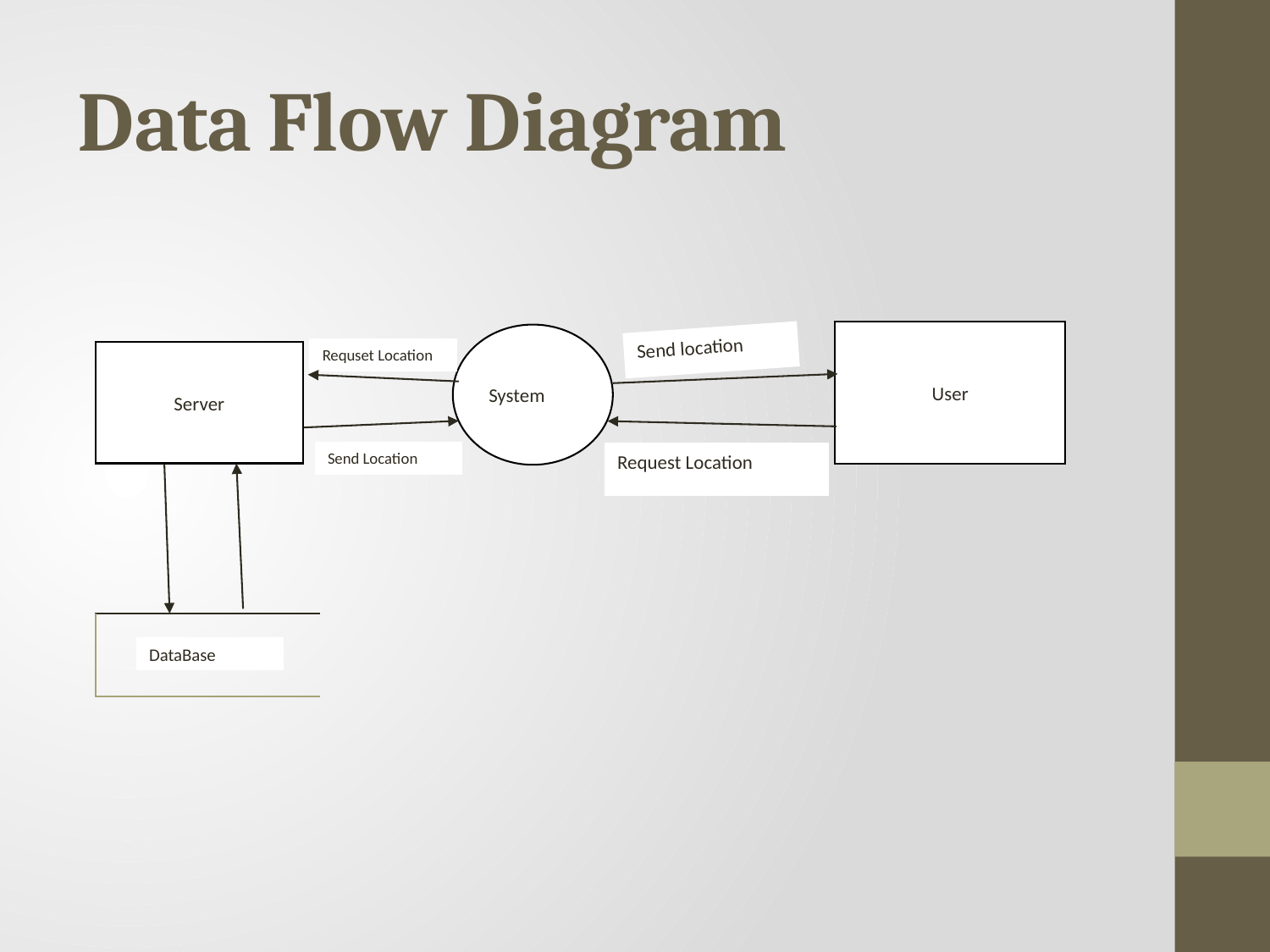

# Data Flow Diagram

User
System
Send location
Requset Location
Server
Send Location
Request Location
DataBase